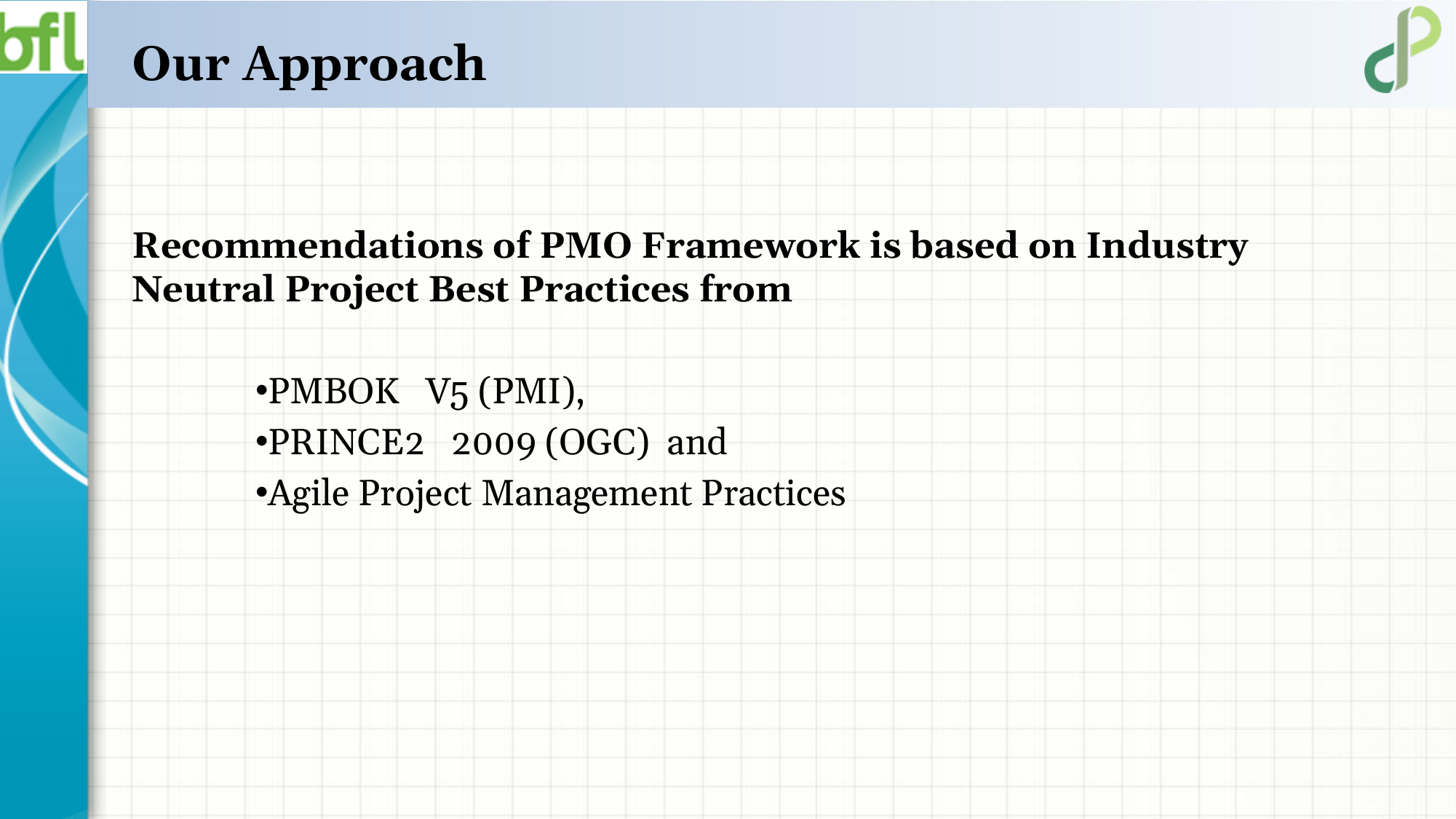

# Our Approach
Recommendations of PMO Framework is based on Industry Neutral Project Best Practices from

PMBOK   V5 (PMI),
PRINCE2   2009 (OGC)  and
Agile Project Management Practices